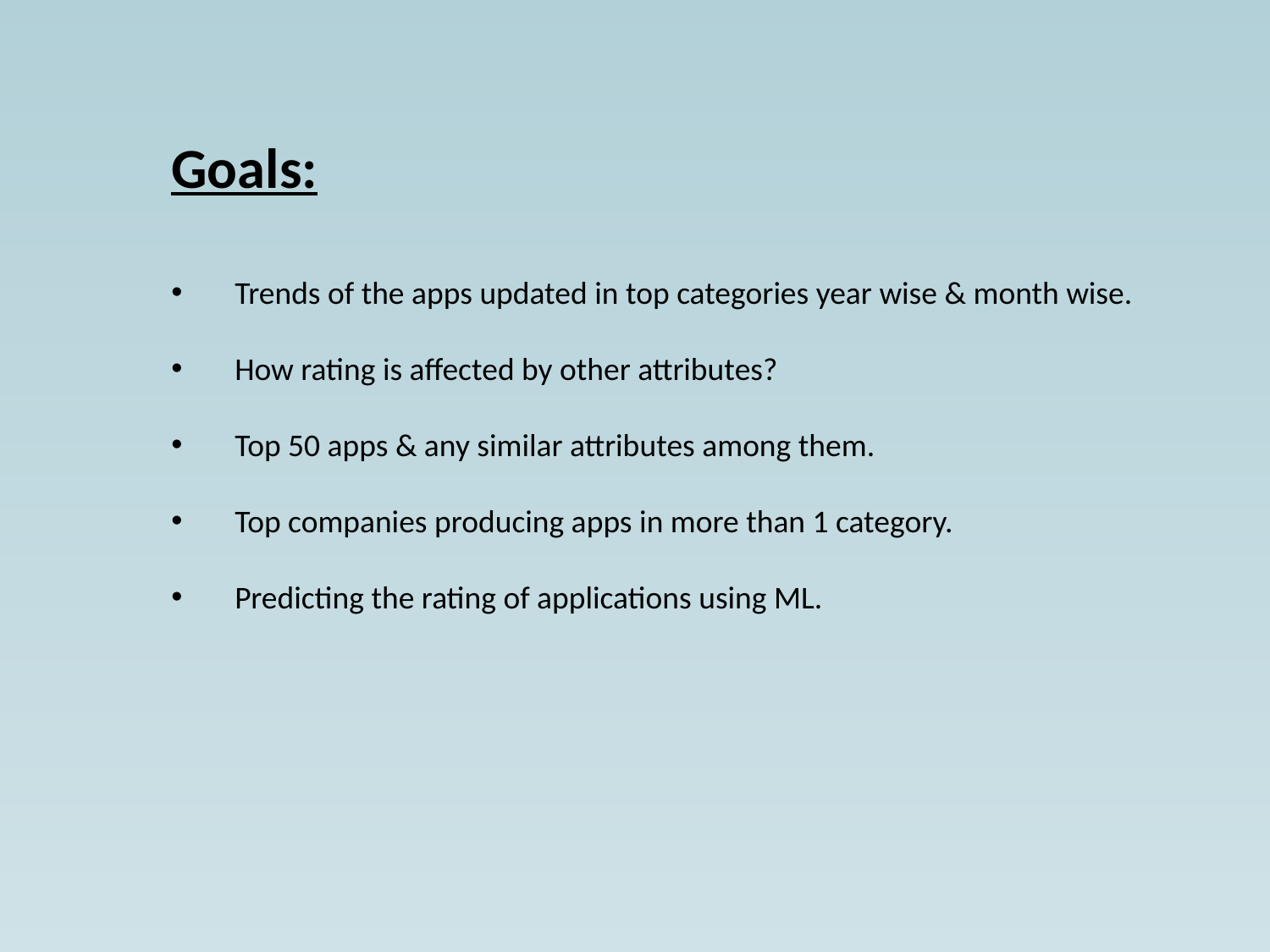

Goals:

Trends of the apps updated in top categories year wise & month wise.

How rating is affected by other attributes?

Top 50 apps & any similar attributes among them.

Top companies producing apps in more than 1 category.

Predicting the rating of applications using ML.